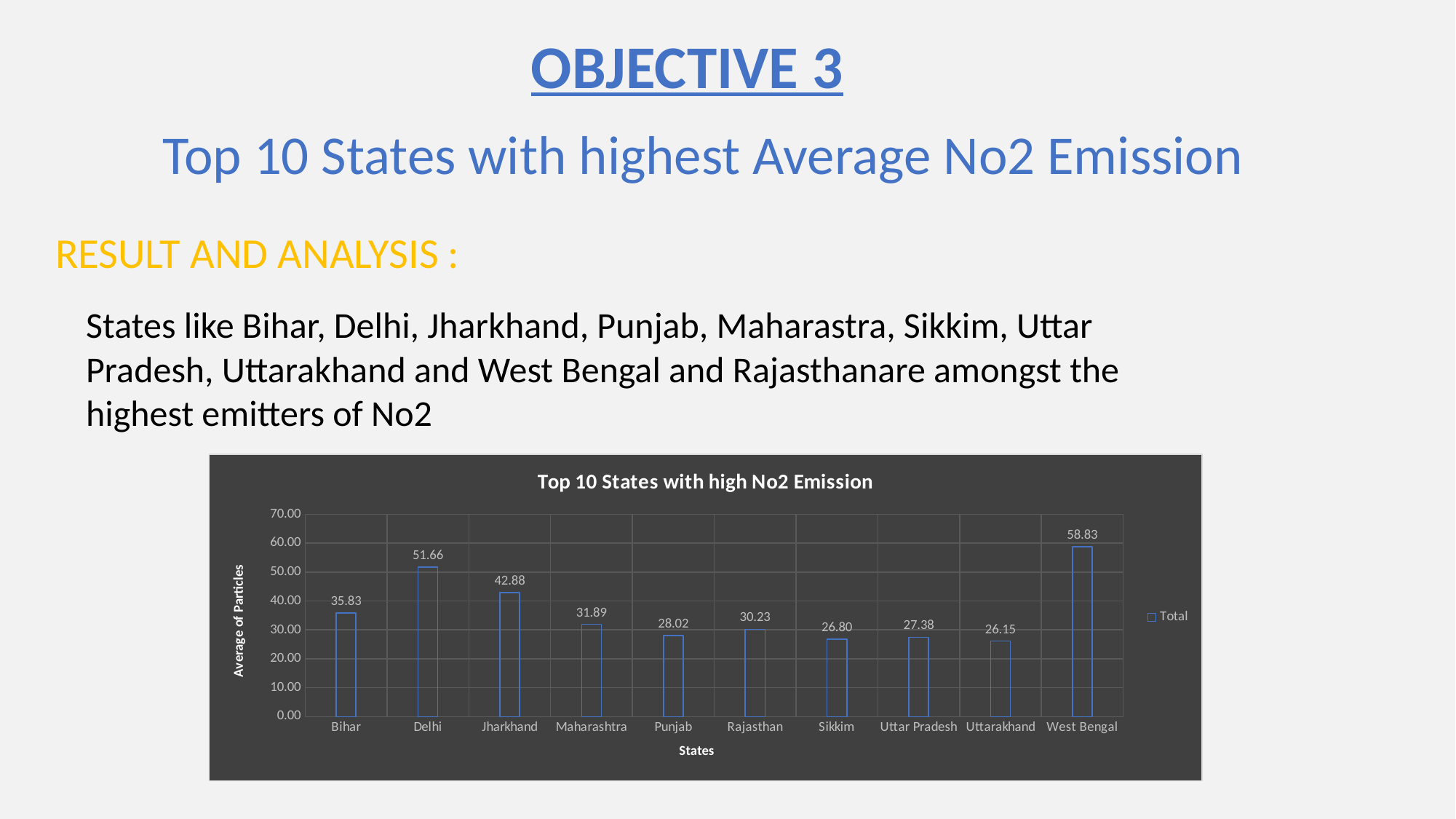

OBJECTIVE 3
# Top 10 States with highest Average No2 Emission
RESULT AND ANALYSIS :
States like Bihar, Delhi, Jharkhand, Punjab, Maharastra, Sikkim, Uttar Pradesh, Uttarakhand and West Bengal and Rajasthanare amongst the highest emitters of No2

### Chart: Top 10 States with high No2 Emission

| Category | Total |
|---|---|
| Bihar | 35.83158241758242 |
| Delhi | 51.664267337153774 |
| Jharkhand | 42.88290845620991 |
| Maharashtra | 31.894454218005606 |
| Punjab | 28.022553249590025 |
| Rajasthan | 30.23027848555184 |
| Sikkim | 26.8 |
| Uttar Pradesh | 27.38358437655479 |
| Uttarakhand | 26.15309921341452 |
| West Bengal | 58.83459778302096 |